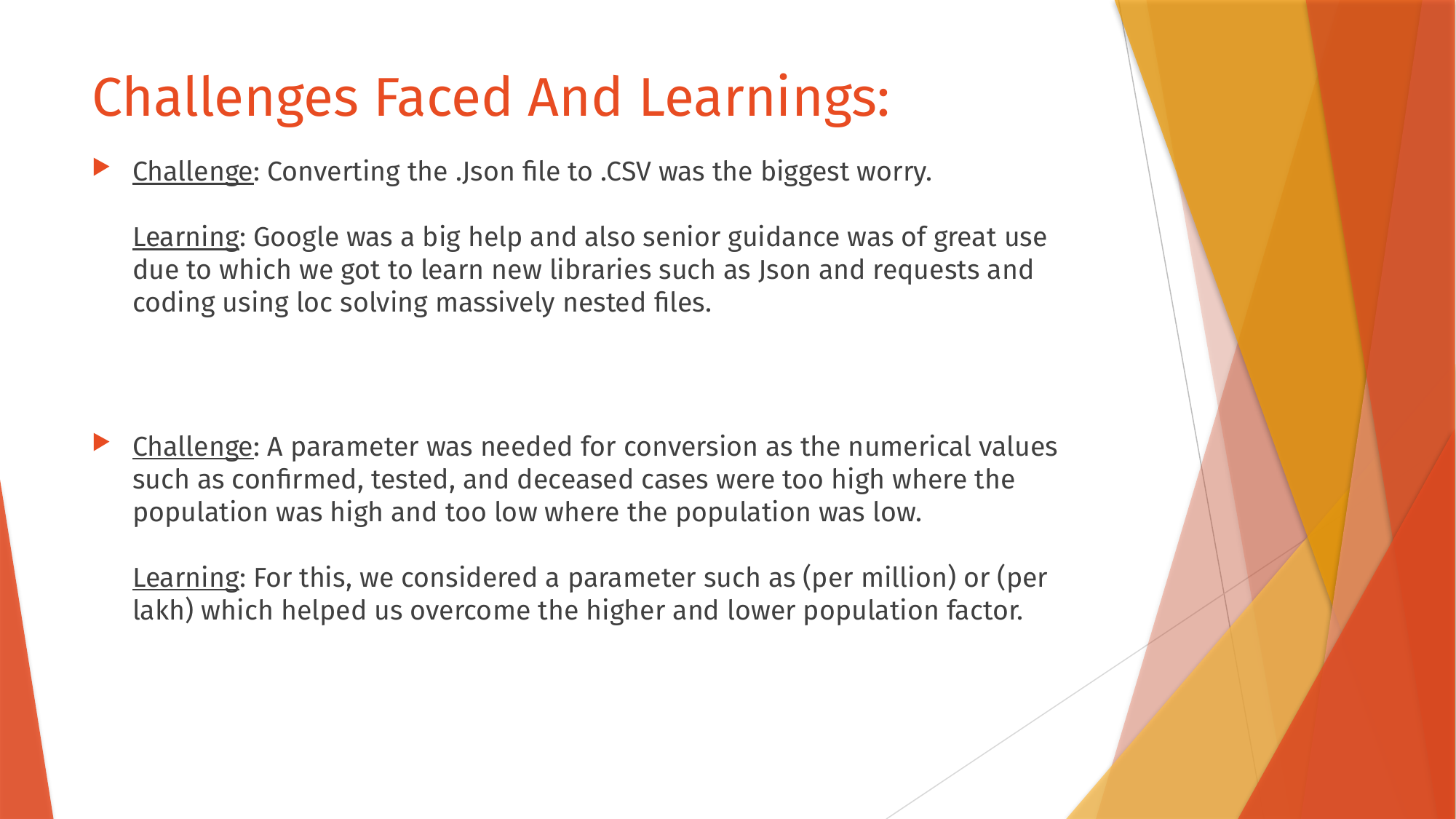

# Challenges Faced And Learnings:
Challenge: Converting the .Json file to .CSV was the biggest worry.
Learning: Google was a big help and also senior guidance was of great use due to which we got to learn new libraries such as Json and requests and coding using loc solving massively nested files.

Challenge: A parameter was needed for conversion as the numerical values such as confirmed, tested, and deceased cases were too high where the population was high and too low where the population was low.
Learning: For this, we considered a parameter such as (per million) or (per lakh) which helped us overcome the higher and lower population factor.